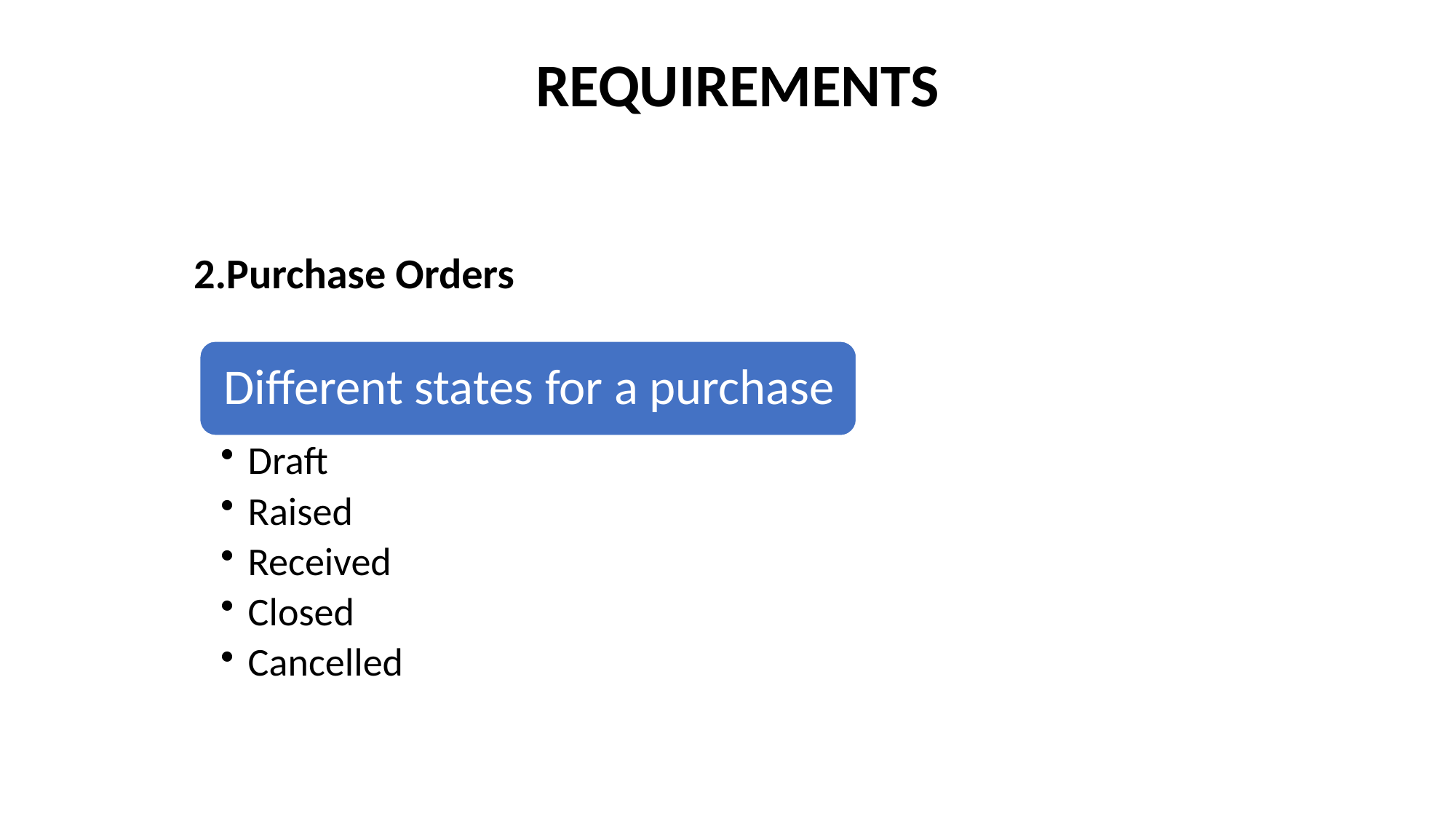

REQUIREMENTS
2.Purchase Orders
Different states for a purchase
Draft
Raised
Received
Closed
Cancelled